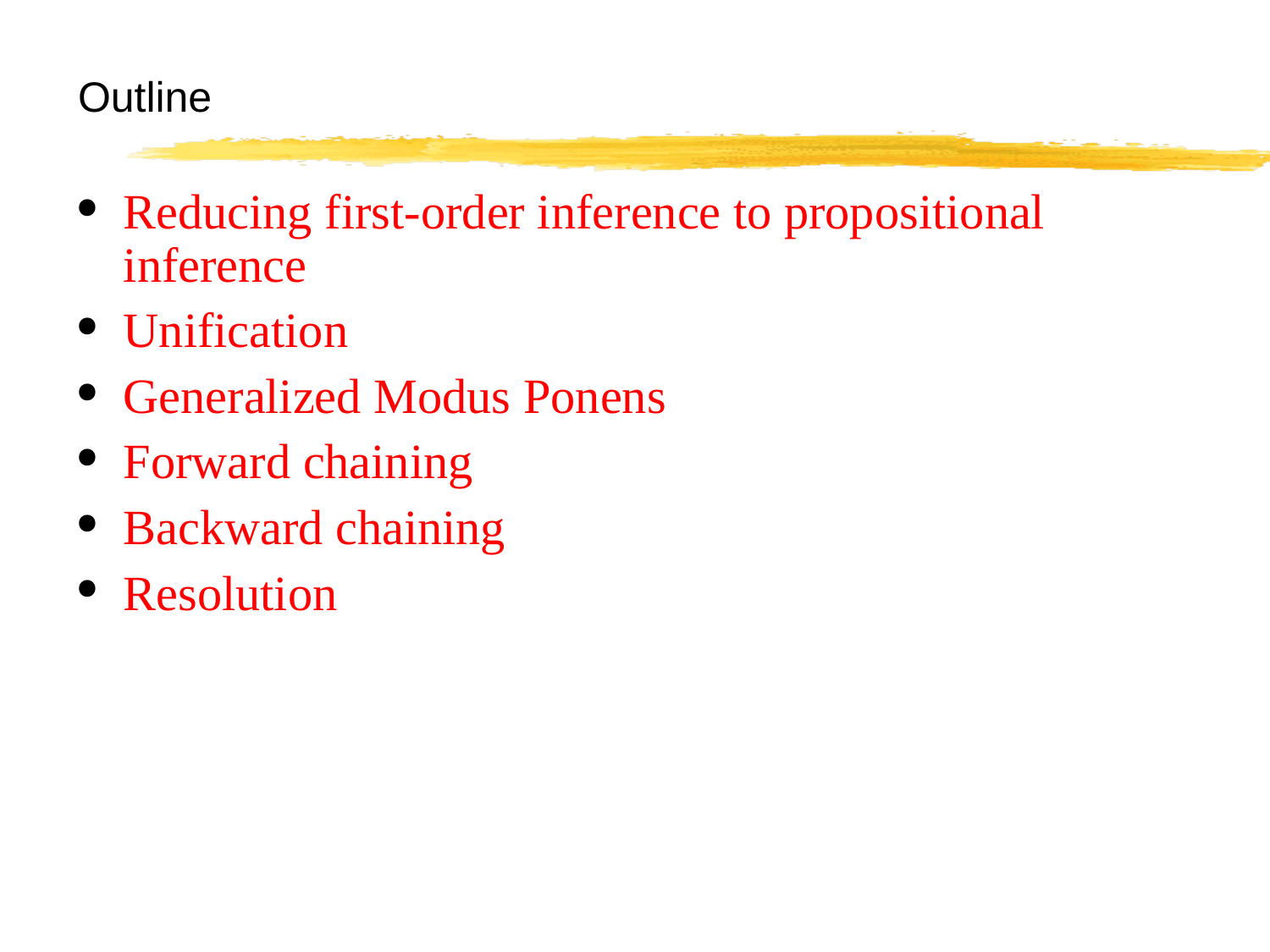

Outline
Reducing first-order inference to propositional inference
Unification
Generalized Modus Ponens
Forward chaining
Backward chaining
Resolution